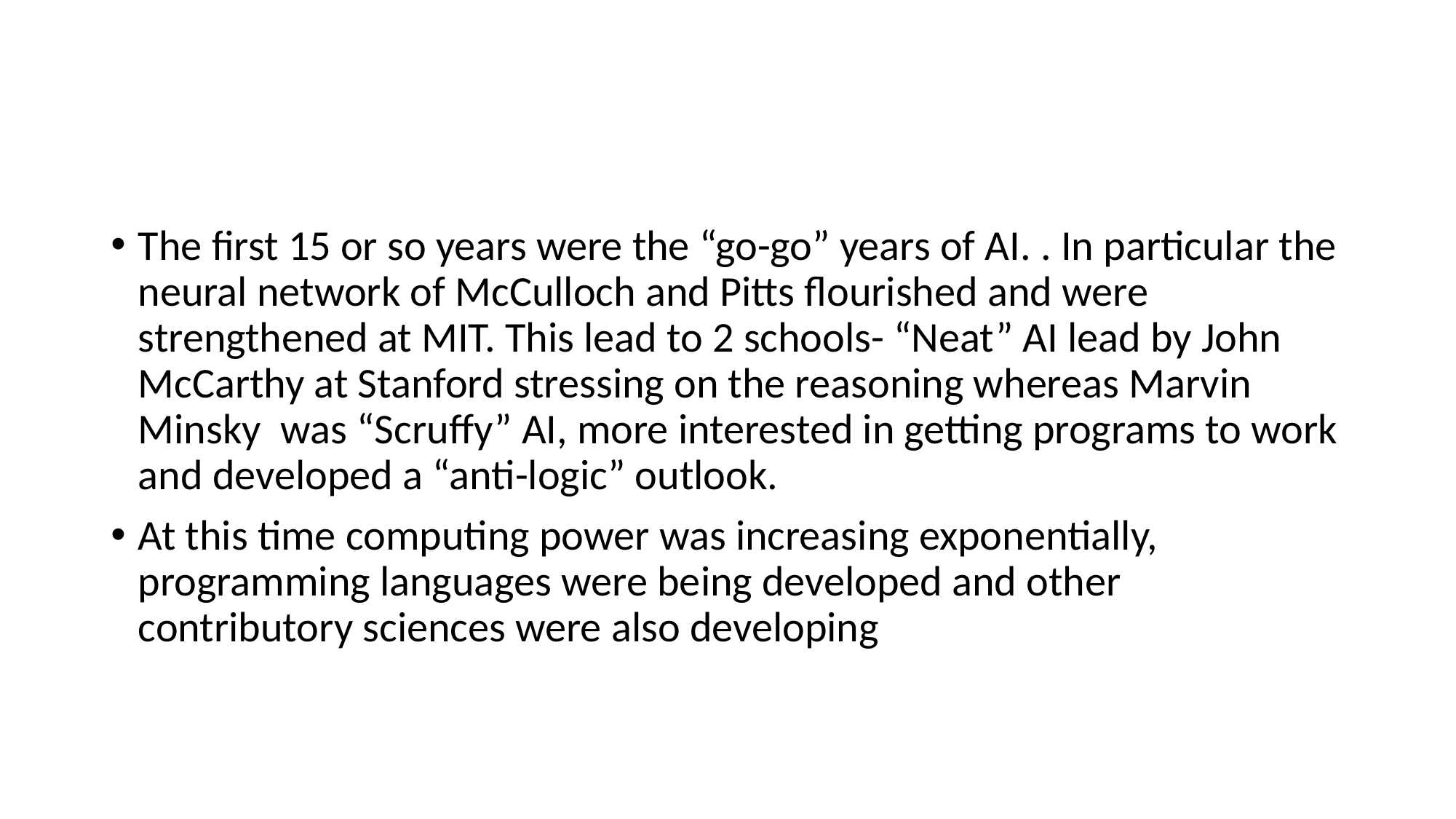

#
The first 15 or so years were the “go-go” years of AI. . In particular the neural network of McCulloch and Pitts flourished and were strengthened at MIT. This lead to 2 schools- “Neat” AI lead by John McCarthy at Stanford stressing on the reasoning whereas Marvin Minsky  was “Scruffy” AI, more interested in getting programs to work and developed a “anti-logic” outlook.
At this time computing power was increasing exponentially, programming languages were being developed and other contributory sciences were also developing